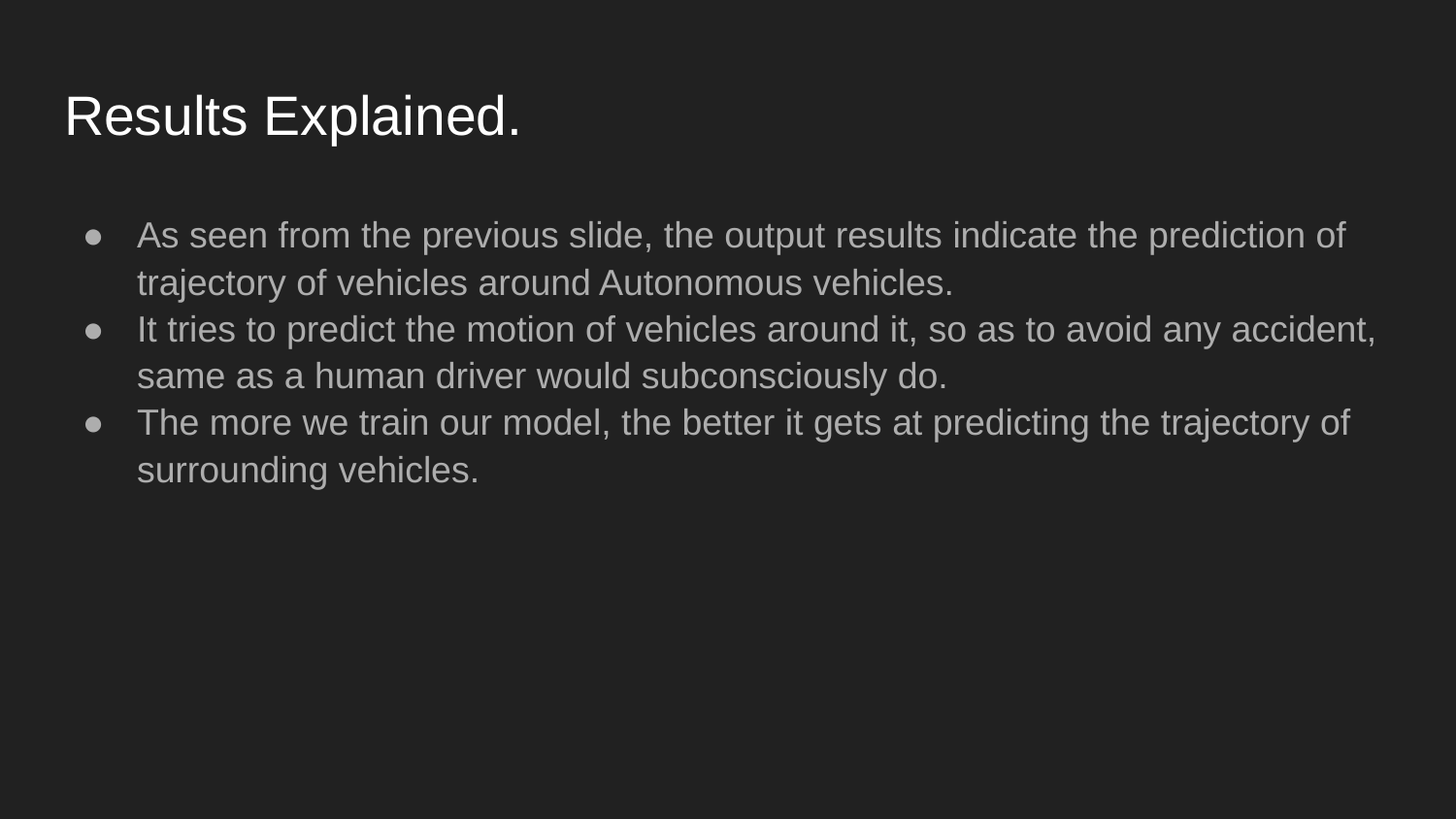

# Results Explained.
As seen from the previous slide, the output results indicate the prediction of trajectory of vehicles around Autonomous vehicles.
It tries to predict the motion of vehicles around it, so as to avoid any accident, same as a human driver would subconsciously do.
The more we train our model, the better it gets at predicting the trajectory of surrounding vehicles.